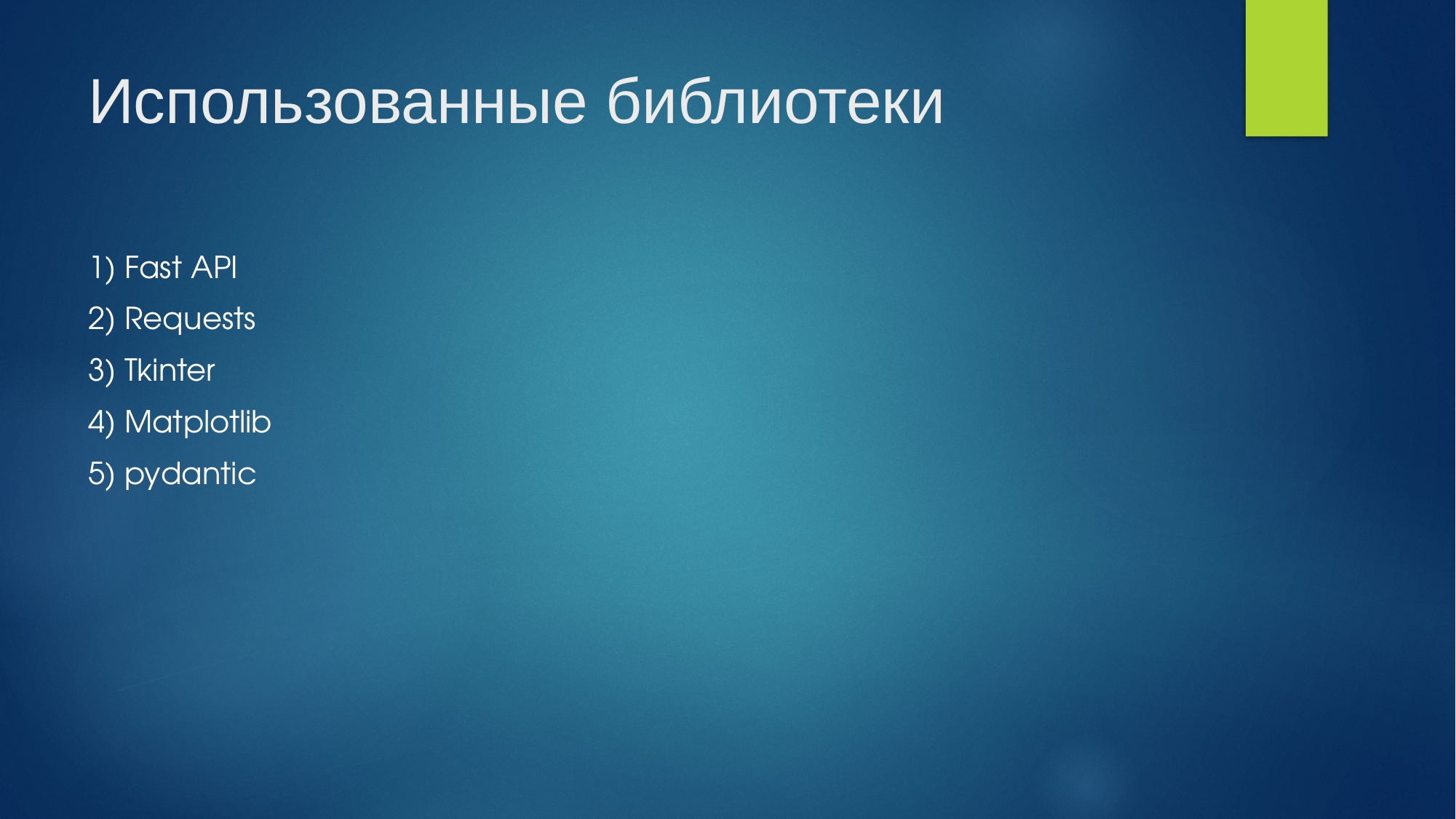

# Использованные библиотеки
1) Fast API
2) Requests
3) Tkinter
4) Matplotlib
5) pydantic